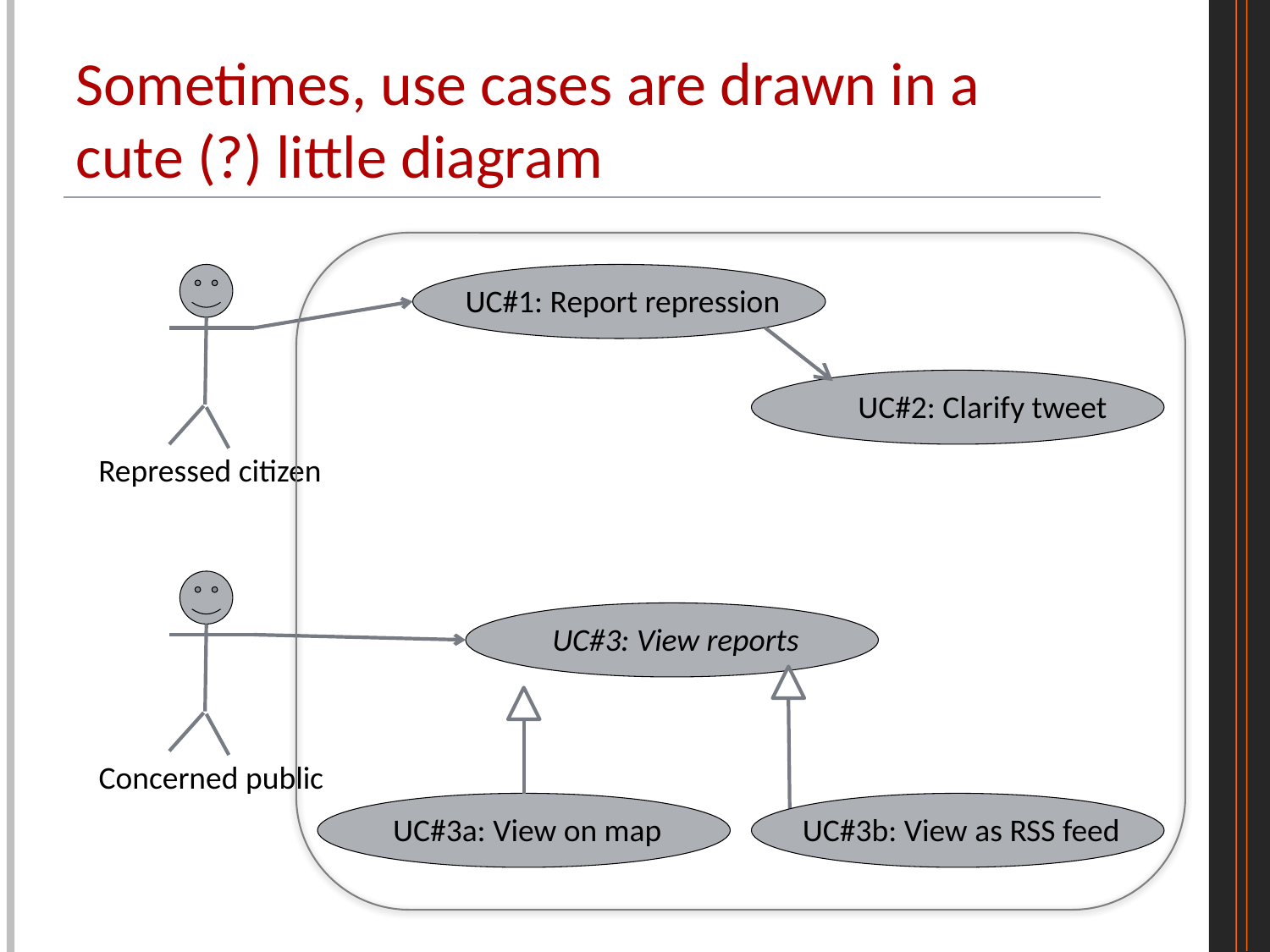

# Sometimes, use cases are drawn in a cute (?) little diagram

UC#1: Report repression

UC#2: Clarify tweet
Repressed citizen

UC#3: View reports

UC#3a: View on map

UC#3b: View as RSS feed
Concerned public